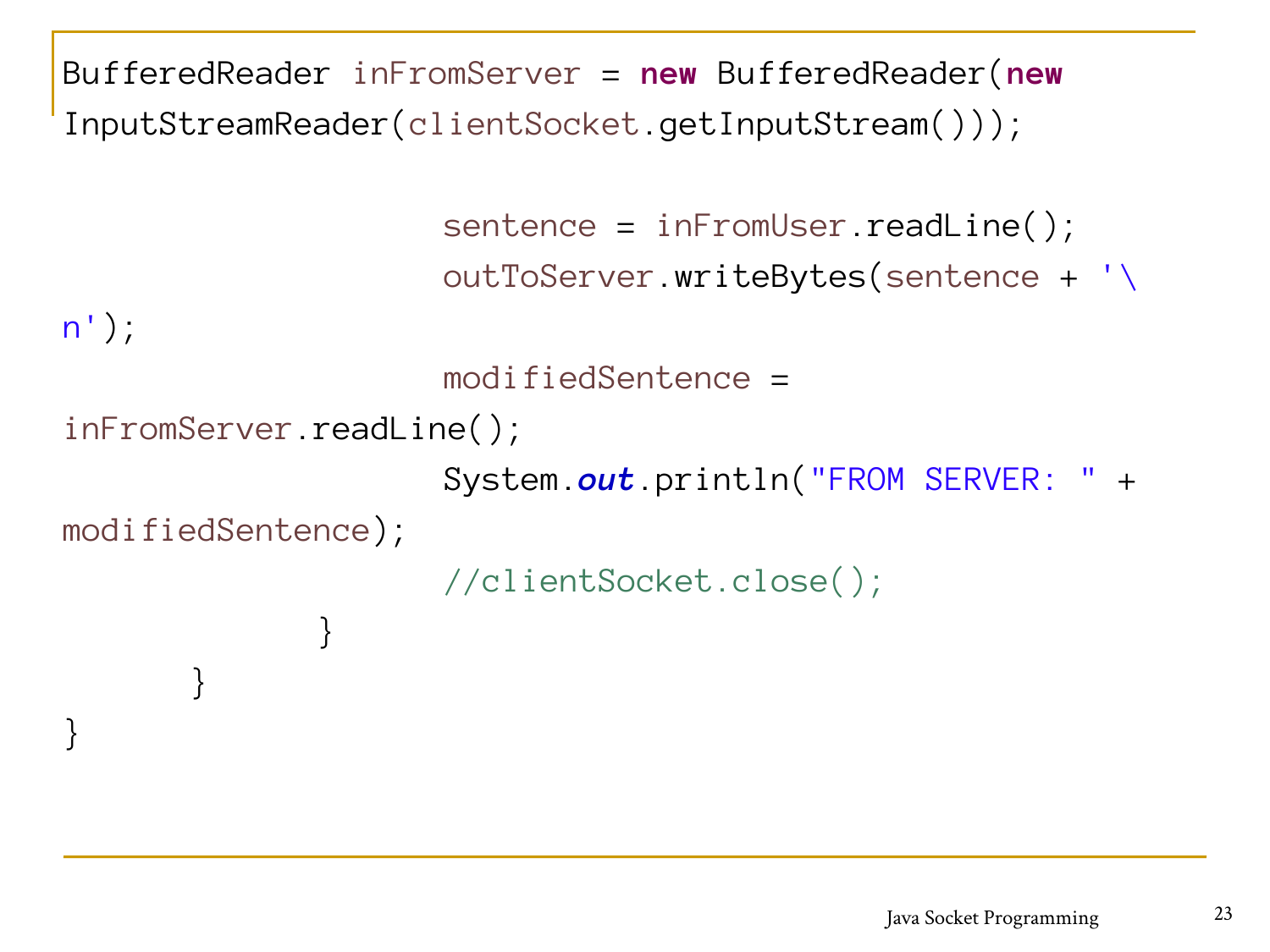

BufferedReader inFromServer = new BufferedReader(new  InputStreamReader(clientSocket.getInputStream()));

			sentence = inFromUser.readLine();
			outToServer.writeBytes(sentence + '\n');
			modifiedSentence = inFromServer.readLine();
			System.out.println("FROM SERVER: " + modifiedSentence);
			//clientSocket.close();
		}
	}
}
Java Socket Programming
23